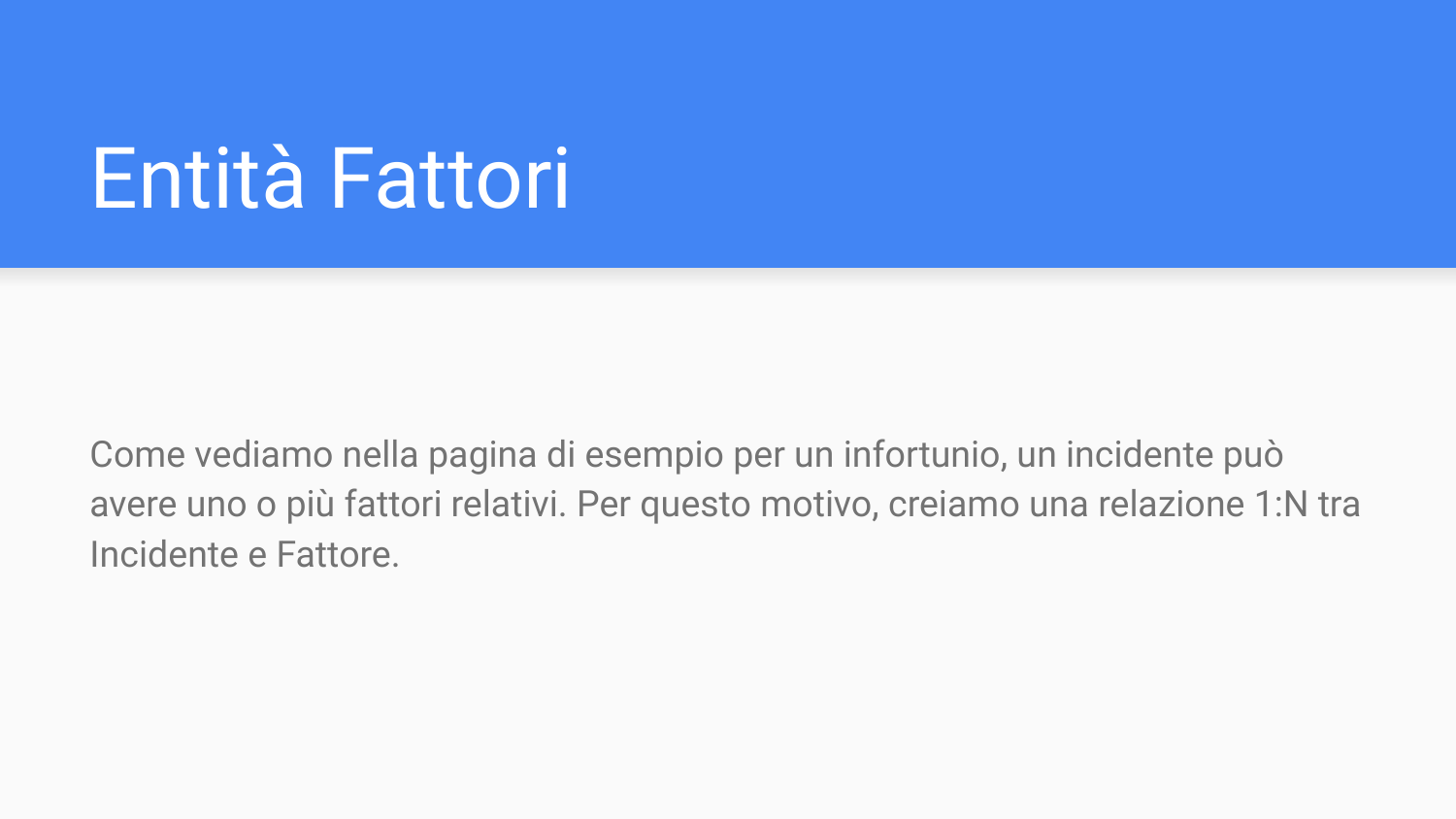

# Entità Fattori
Come vediamo nella pagina di esempio per un infortunio, un incidente può avere uno o più fattori relativi. Per questo motivo, creiamo una relazione 1:N tra Incidente e Fattore.